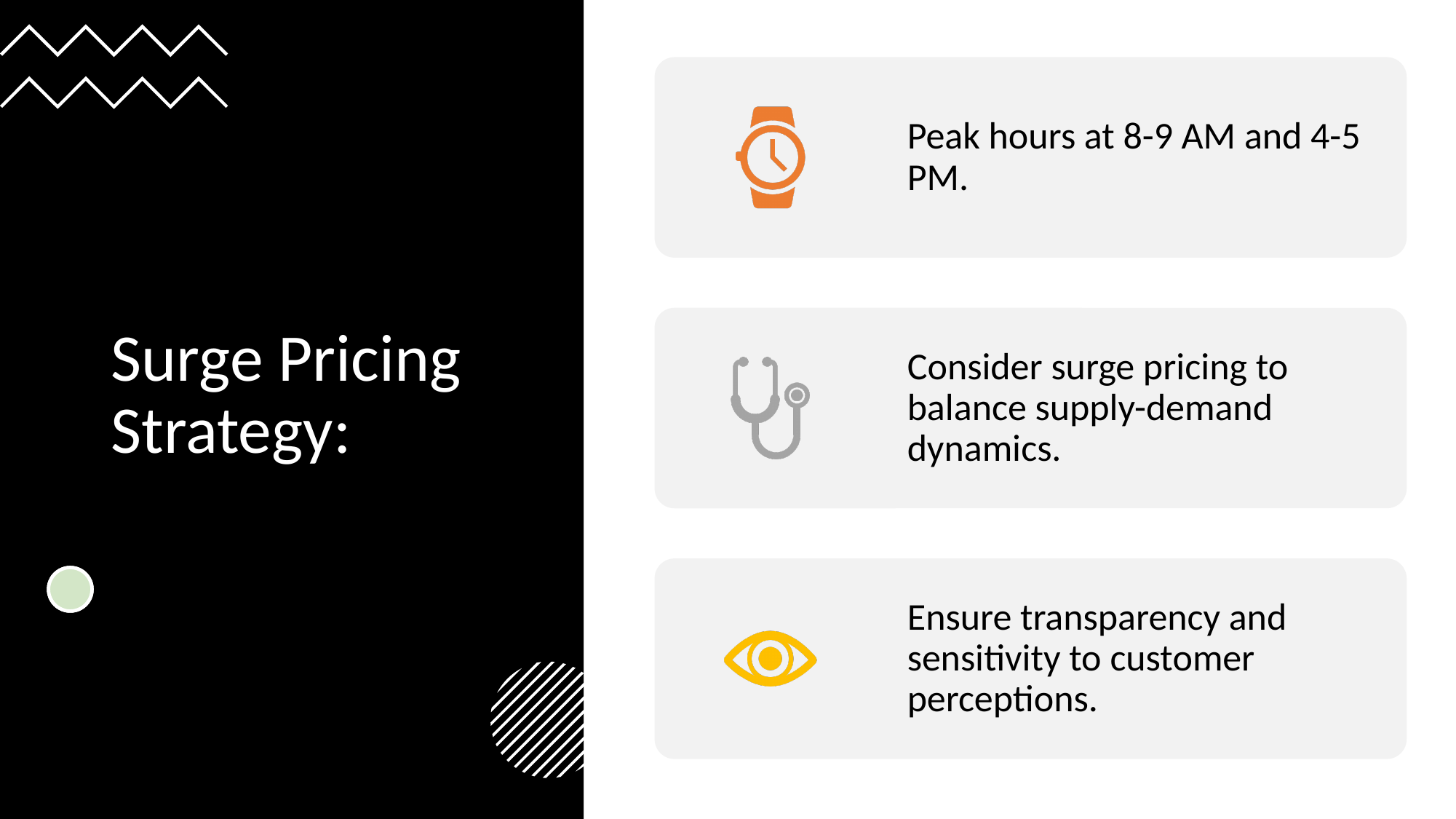

Peak hours at 8-9 AM and 4-5 PM.
Consider surge pricing to balance supply-demand dynamics.
Ensure transparency and sensitivity to customer perceptions.
# Surge Pricing Strategy: